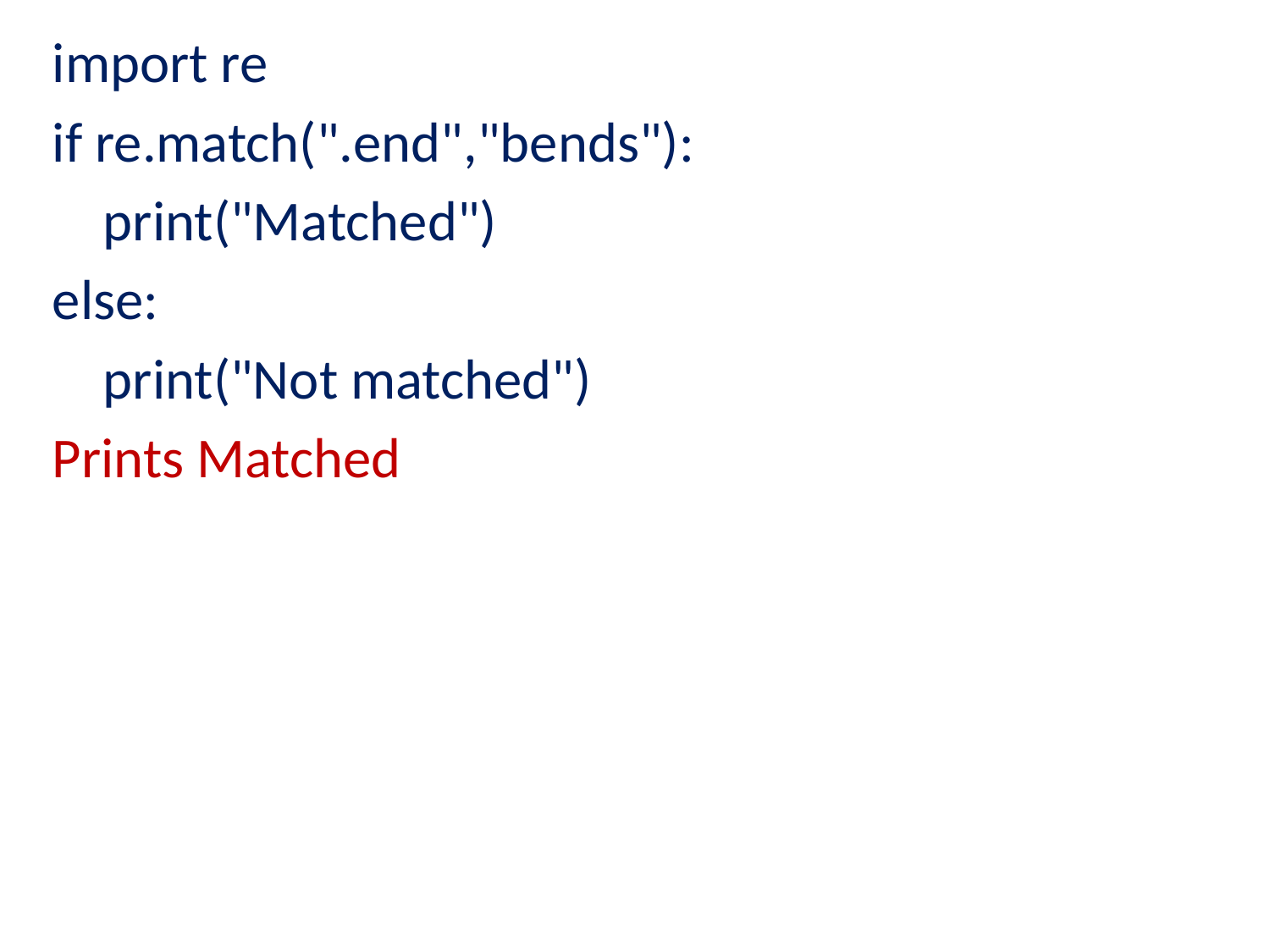

import re
if re.match(".end","bends"):
    print("Matched")
else:
    print("Not matched")
Prints Matched